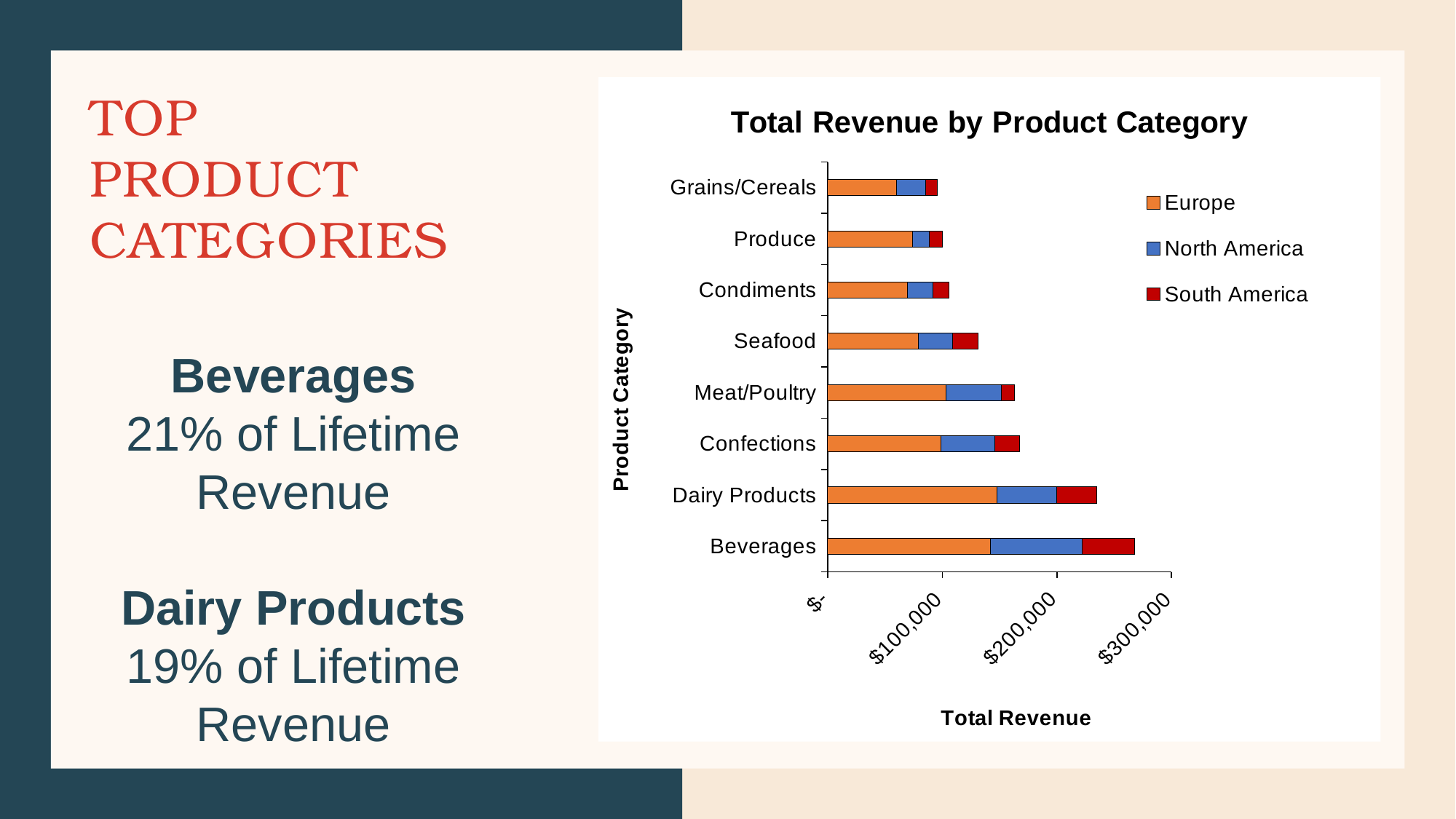

### Chart: Total Revenue by Product Category

| Category | Europe | North America | South America |
|---|---|---|---|
| Beverages | 142313.84973651374 | 79791.03505383554 | 45763.294995898286 |
| Dairy Products | 147741.35971522337 | 52181.119886707456 | 34584.804928646656 |
| Confections | 98500.05846601837 | 47055.14052107336 | 21802.026486293824 |
| Meat/Poultry | 103057.2810657746 | 48230.735134943076 | 11734.344068020924 |
| Seafood | 79350.92937075303 | 29667.852361788868 | 22242.954823306933 |
| Condiments | 69411.22233195201 | 22593.052418359206 | 14042.809859239453 |
| Produce | 74012.78249925713 | 14446.07755524562 | 11525.720019073318 |
| Grains/Cereals | 60187.07243894407 | 25397.964942901886 | 10159.549973592151 |
# Top
Product
categories
Beverages
21% of Lifetime Revenue

Dairy Products
19% of Lifetime Revenue